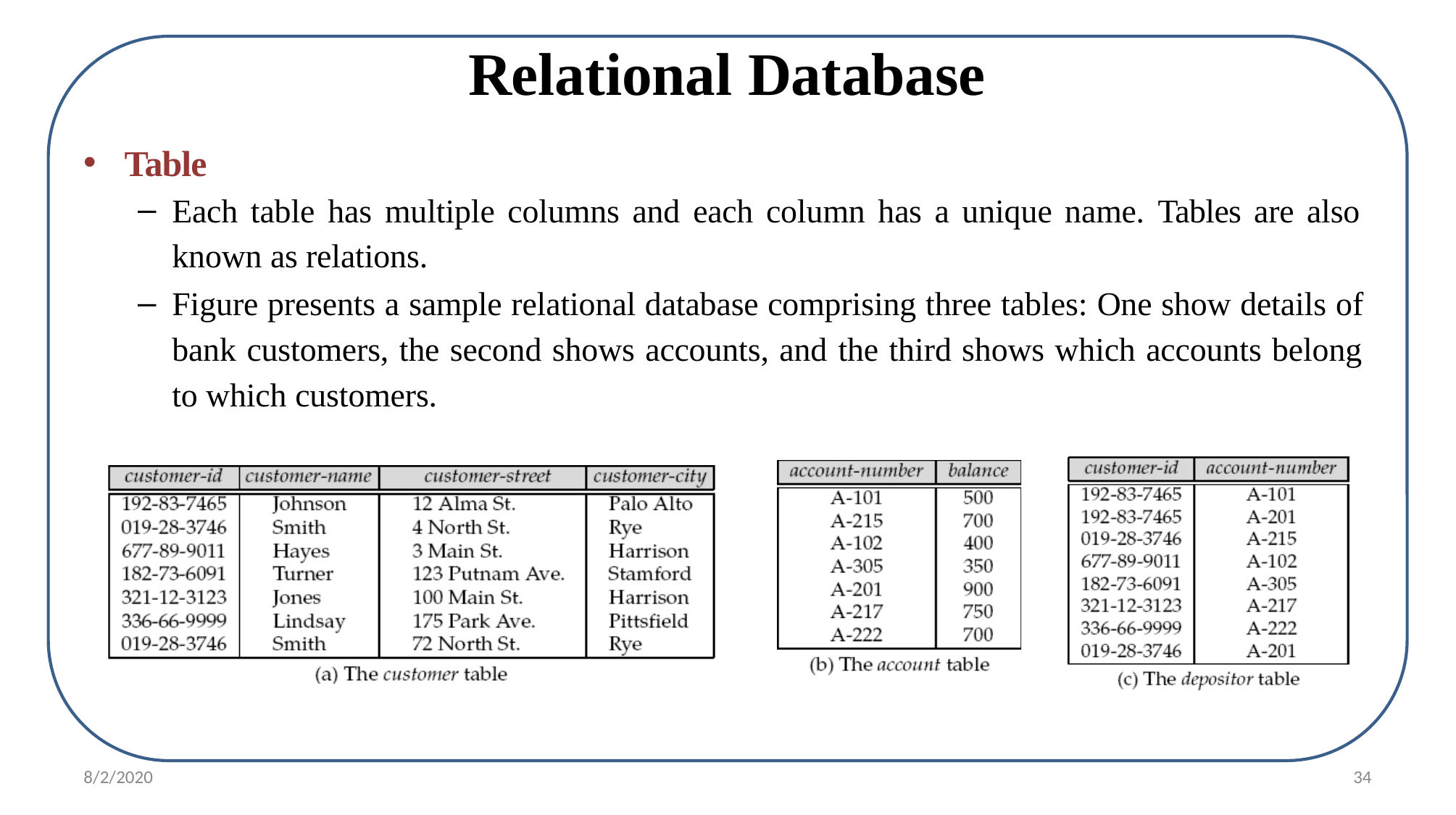

# Relational Database

Table
Each table has multiple columns and each column has a unique name. Tables are also  known as relations.
Figure presents a sample relational database comprising three tables: One show details of  bank customers, the second shows accounts, and the third shows which accounts belong  to which customers.

8/2/2020
34